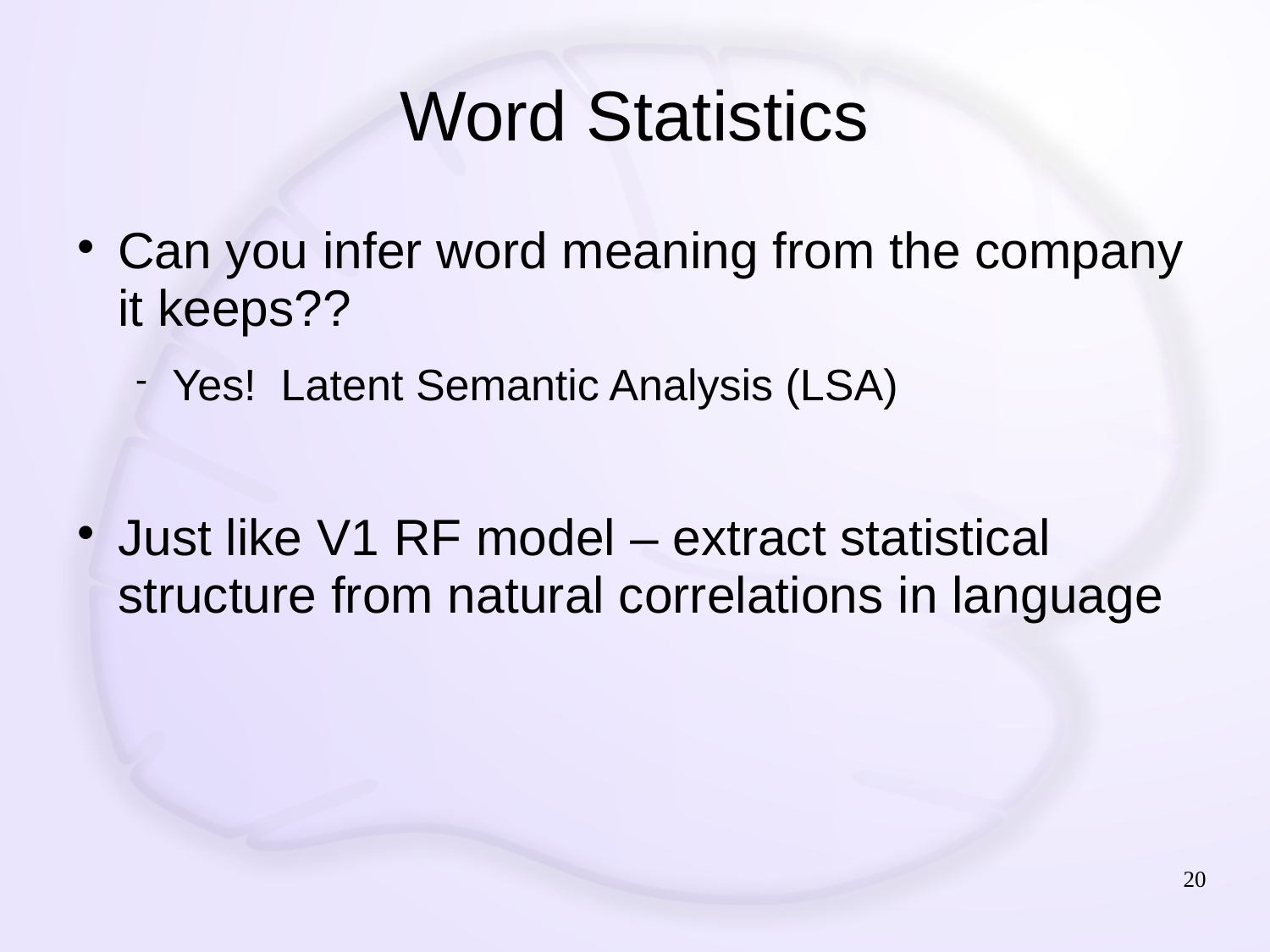

# Word Statistics
Can you infer word meaning from the company it keeps??
Yes!  Latent Semantic Analysis (LSA)

Just like V1 RF model – extract statistical structure from natural correlations in language
20